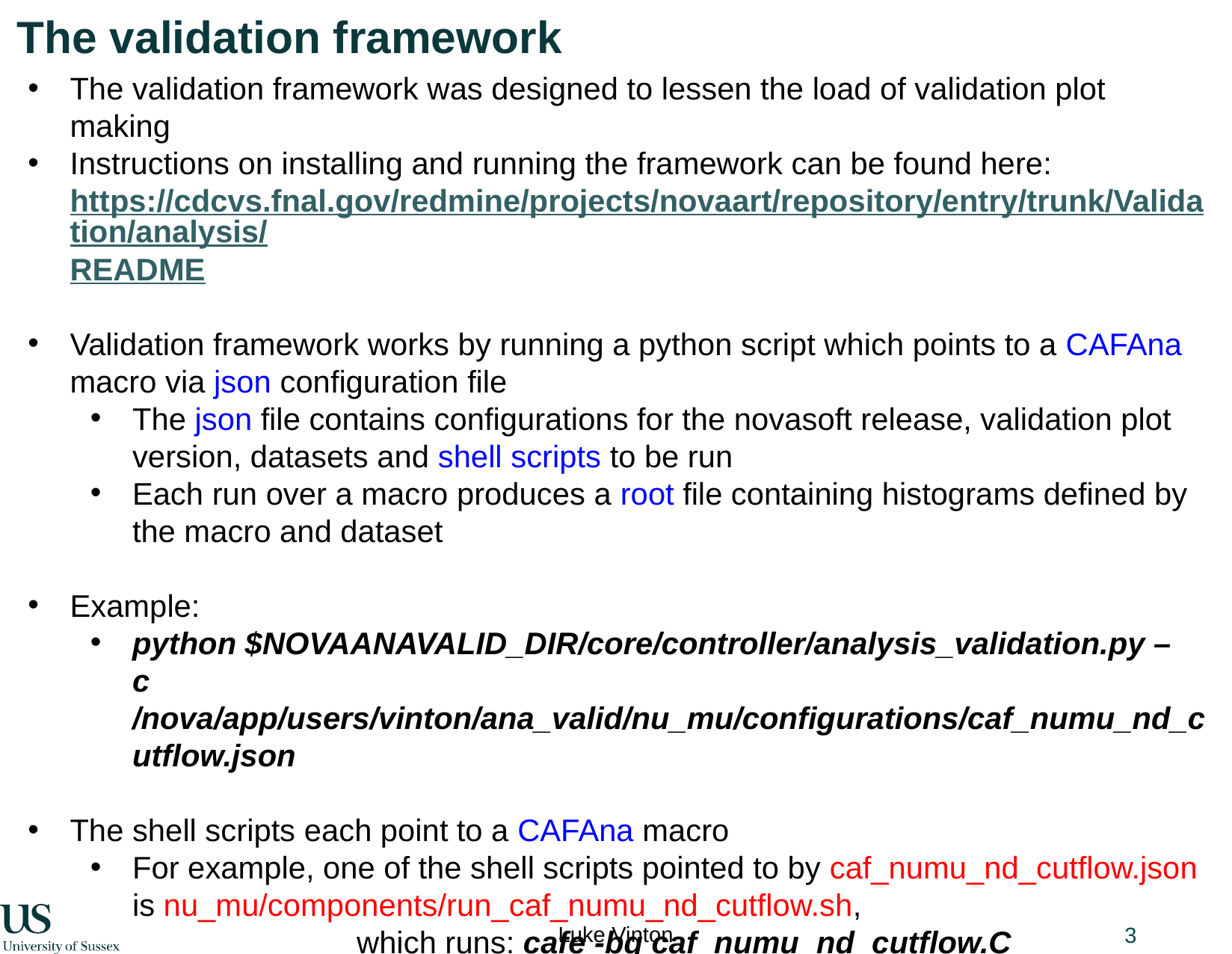

# The validation framework
The validation framework was designed to lessen the load of validation plot making
Instructions on installing and running the framework can be found here: https://cdcvs.fnal.gov/redmine/projects/novaart/repository/entry/trunk/Validation/analysis/README

Validation framework works by running a python script which points to a CAFAna macro via json configuration file
The json file contains configurations for the novasoft release, validation plot version, datasets and shell scripts to be run
Each run over a macro produces a root file containing histograms defined by the macro and dataset

Example:
python $NOVAANAVALID_DIR/core/controller/analysis_validation.py –c /nova/app/users/vinton/ana_valid/nu_mu/configurations/caf_numu_nd_cutflow.json

The shell scripts each point to a CAFAna macro
For example, one of the shell scripts pointed to by caf_numu_nd_cutflow.json is nu_mu/components/run_caf_numu_nd_cutflow.sh,  					which runs: cafe -bq caf_numu_nd_cutflow.C